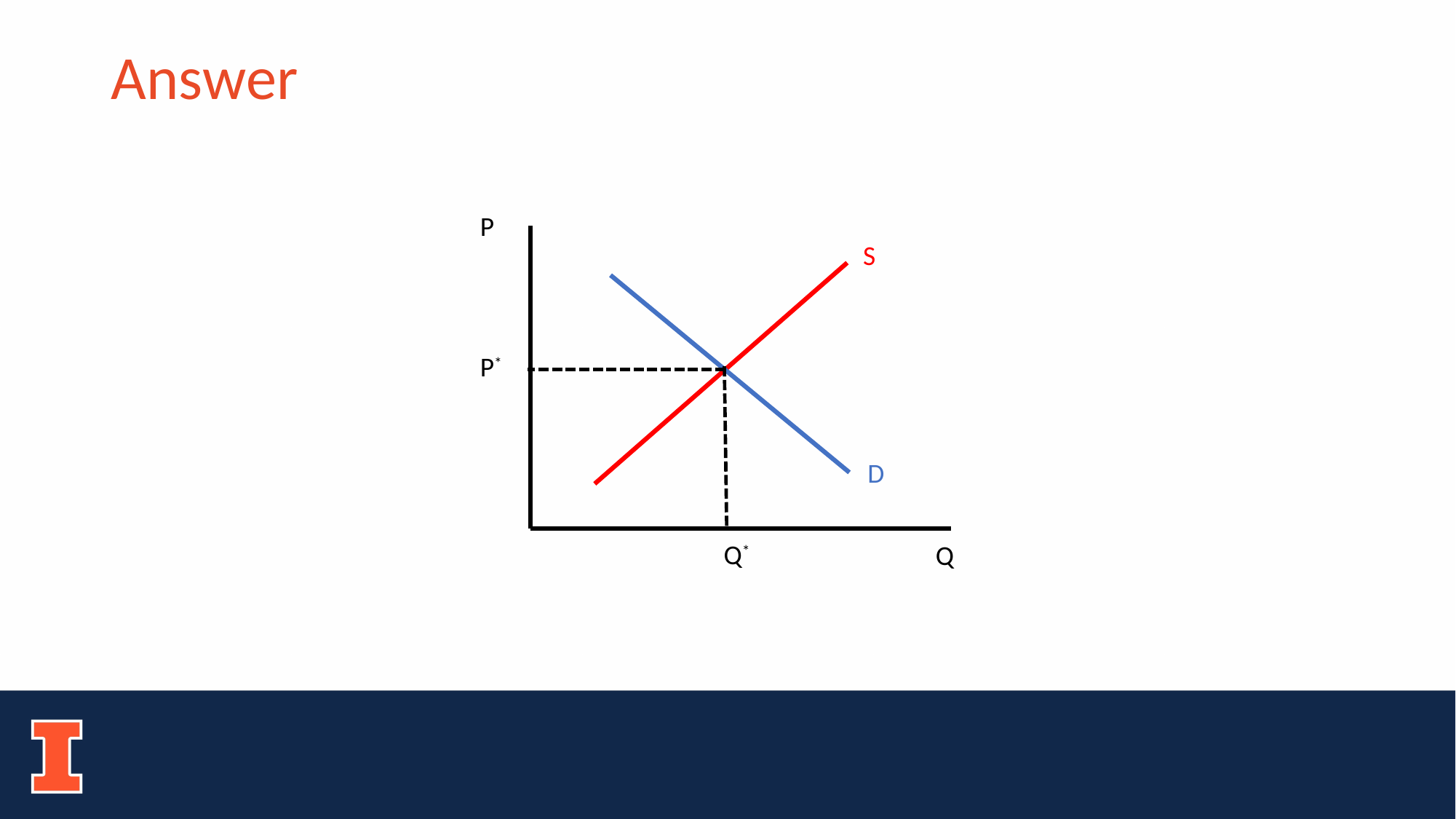

# Answer
P
S
P*
D
Q*
Q